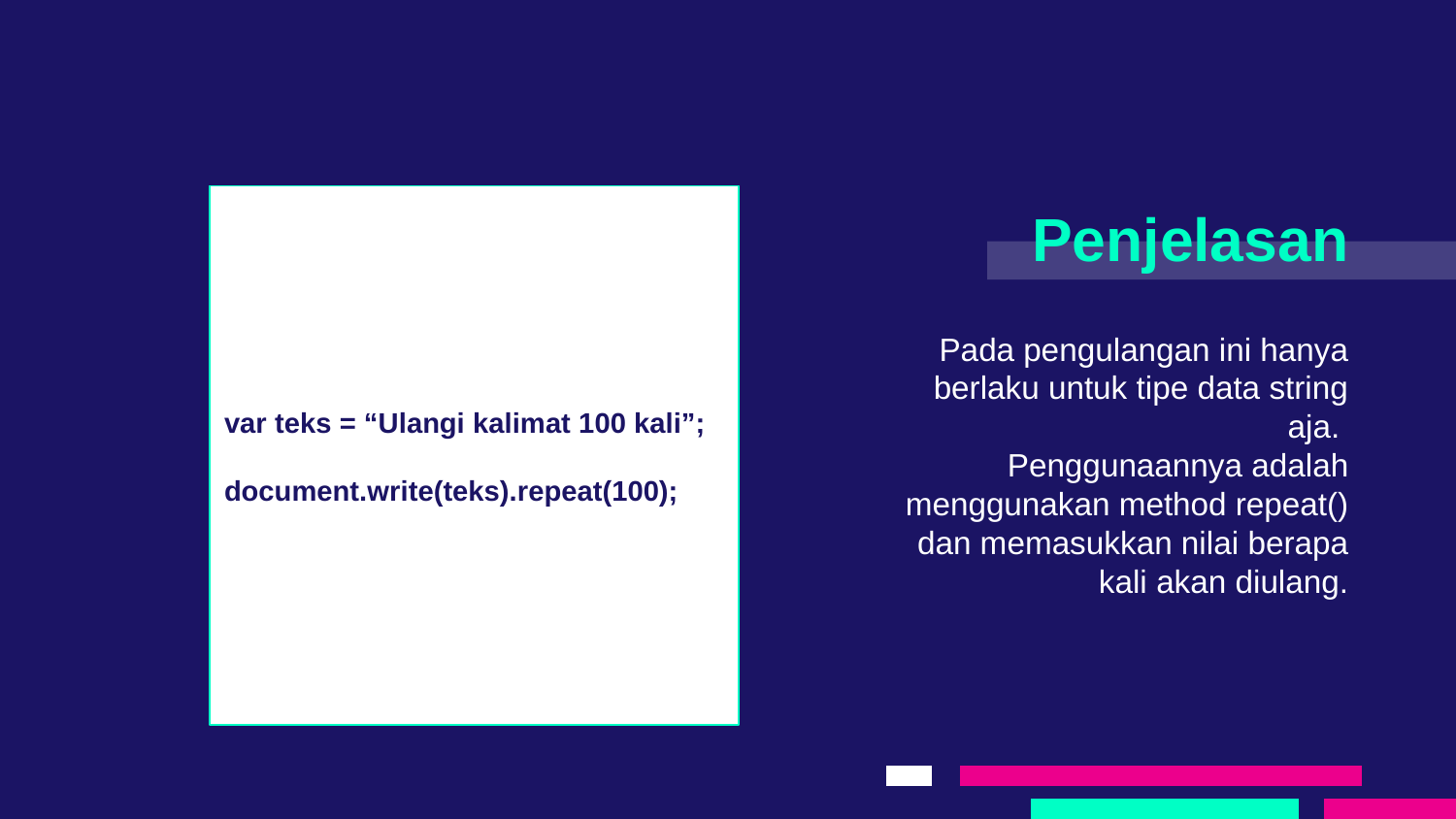

var teks = “Ulangi kalimat 100 kali”;

document.write(teks).repeat(100);
# Penjelasan
Pada pengulangan ini hanya berlaku untuk tipe data string aja.
Penggunaannya adalah menggunakan method repeat() dan memasukkan nilai berapa kali akan diulang.